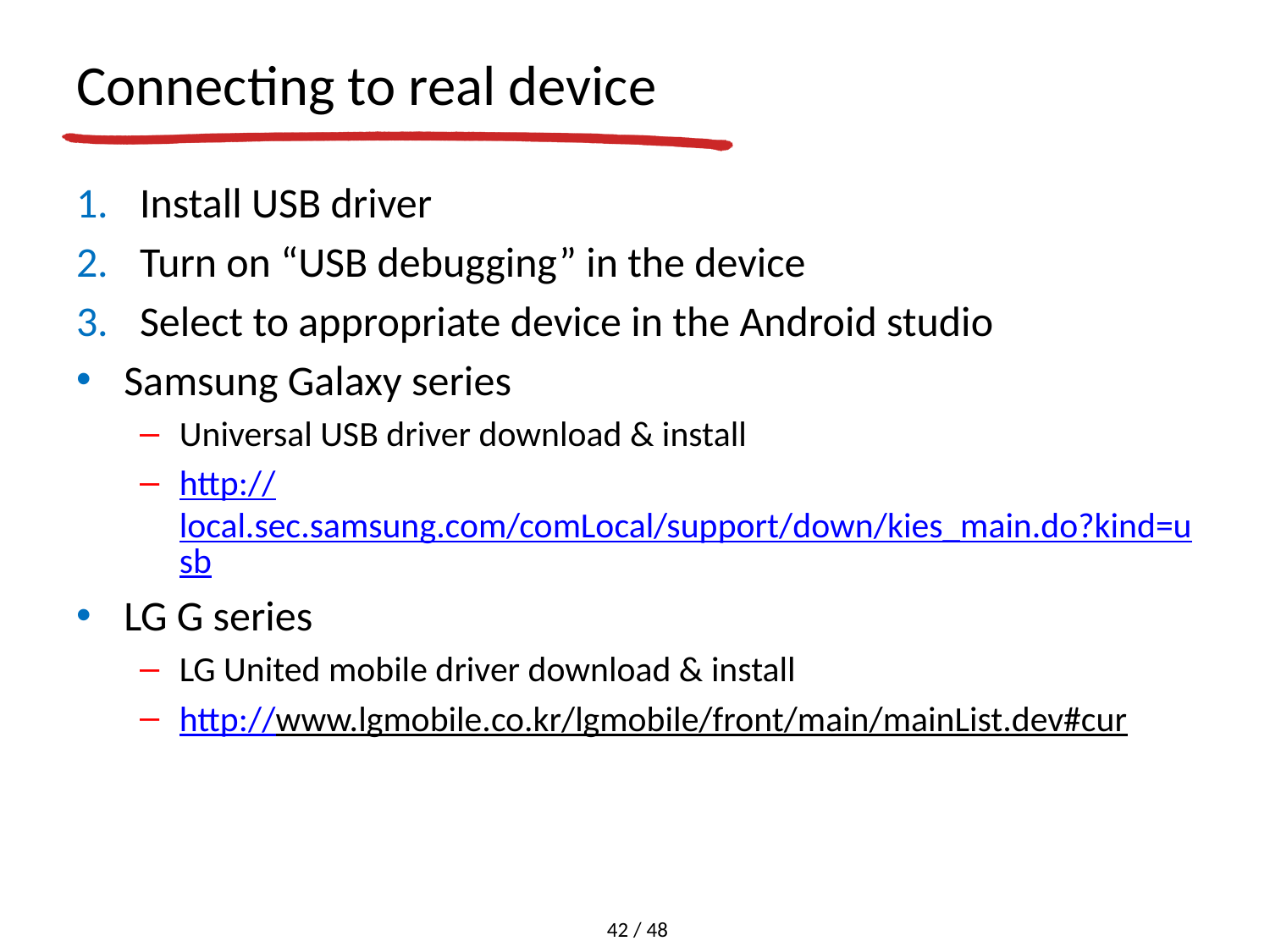

# Connecting to real device
Install USB driver
Turn on “USB debugging” in the device
Select to appropriate device in the Android studio
Samsung Galaxy series
Universal USB driver download & install
http://local.sec.samsung.com/comLocal/support/down/kies_main.do?kind=usb
LG G series
LG United mobile driver download & install
http://www.lgmobile.co.kr/lgmobile/front/main/mainList.dev#cur